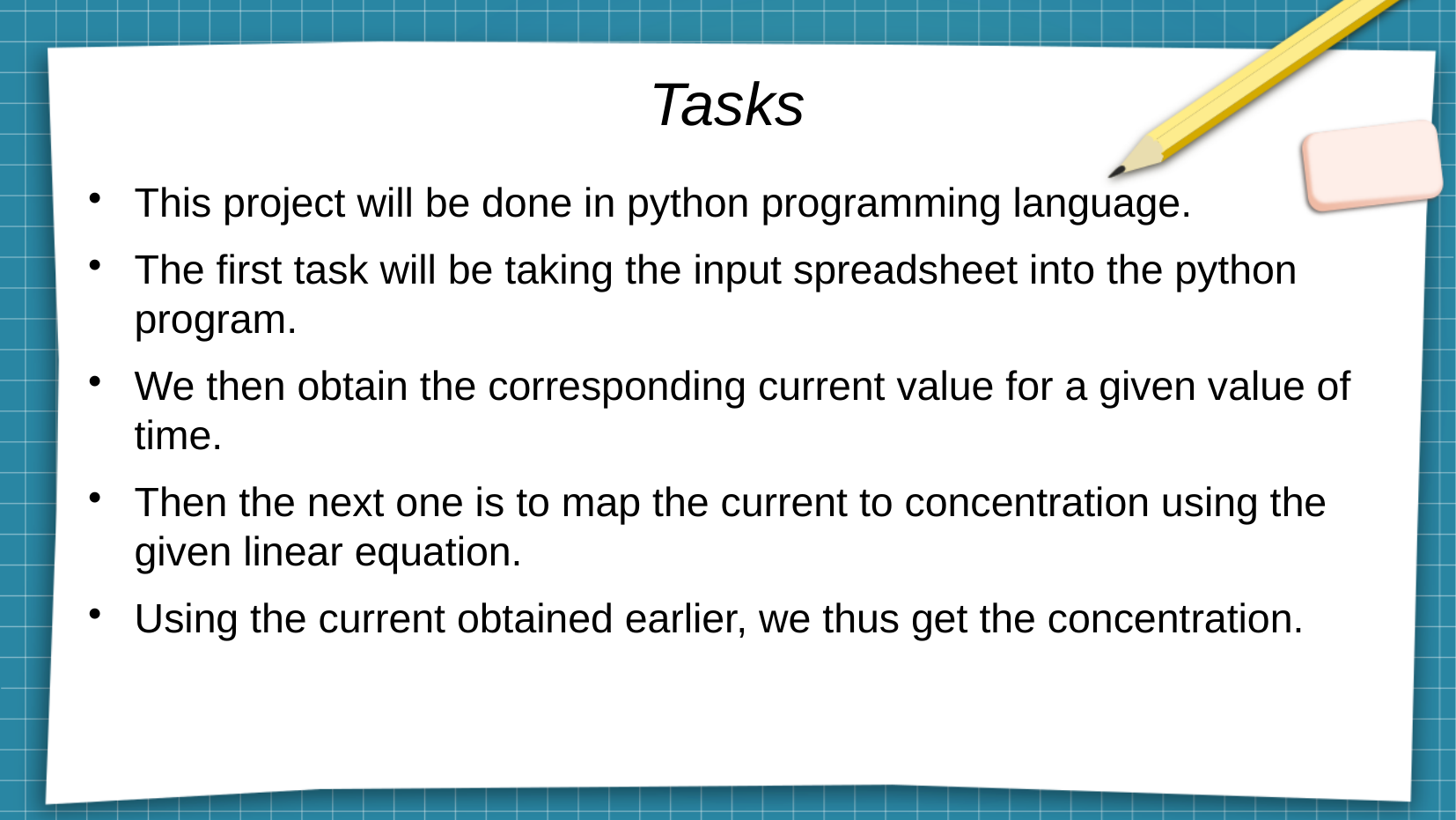

# Tasks
This project will be done in python programming language.
The first task will be taking the input spreadsheet into the python program.
We then obtain the corresponding current value for a given value of time.
Then the next one is to map the current to concentration using the given linear equation.
Using the current obtained earlier, we thus get the concentration.